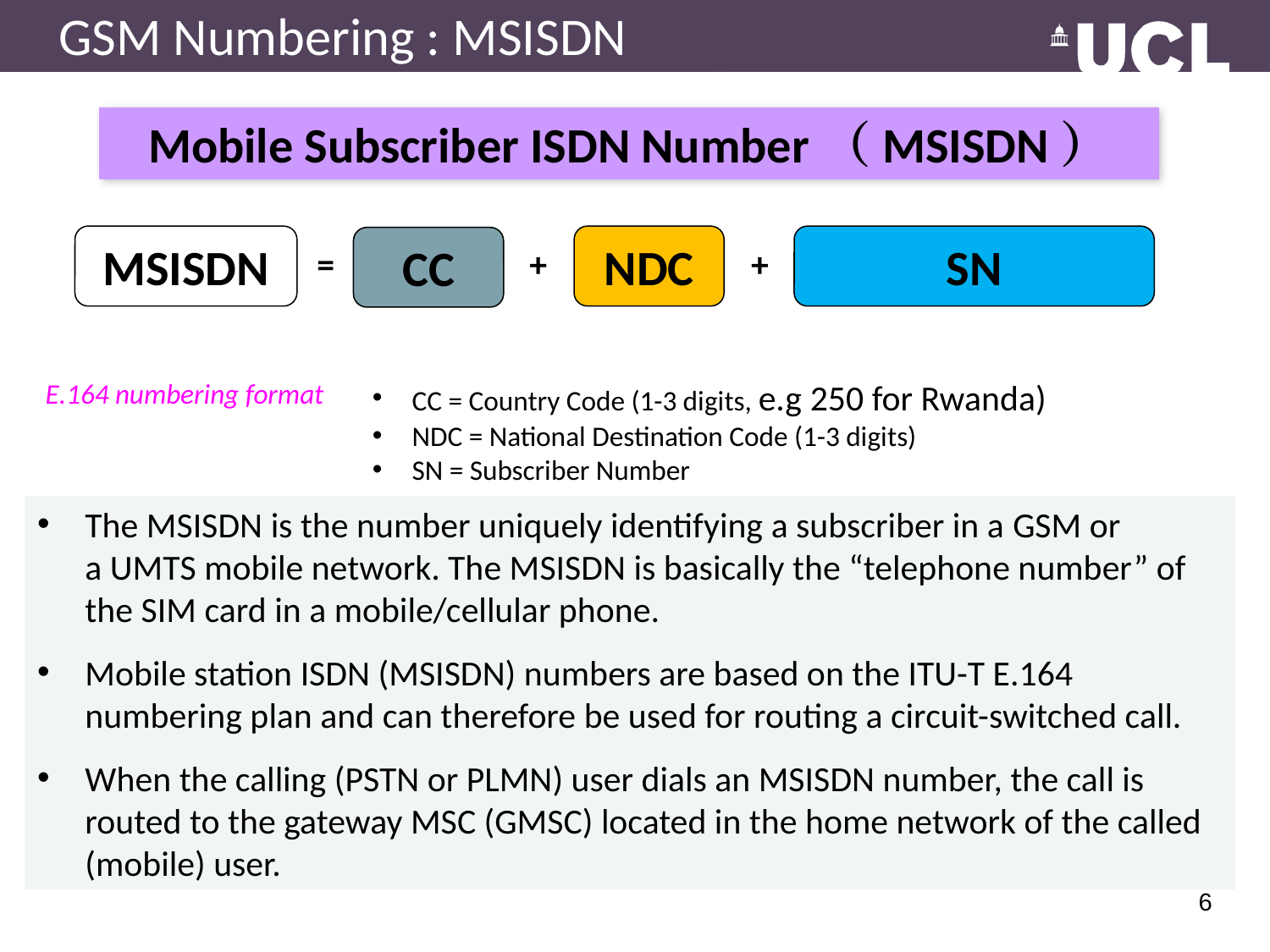

# GSM Numbering : MSISDN
Mobile Subscriber ISDN Number（MSISDN）
MSISDN
NDC
SN
CC
=
+
+
CC = Country Code (1-3 digits, e.g 250 for Rwanda)
NDC = National Destination Code (1-3 digits)
SN = Subscriber Number
E.164 numbering format
The MSISDN is the number uniquely identifying a subscriber in a GSM or a UMTS mobile network. The MSISDN is basically the “telephone number” of the SIM card in a mobile/cellular phone.
Mobile station ISDN (MSISDN) numbers are based on the ITU-T E.164 numbering plan and can therefore be used for routing a circuit-switched call.
When the calling (PSTN or PLMN) user dials an MSISDN number, the call is routed to the gateway MSC (GMSC) located in the home network of the called (mobile) user.
6